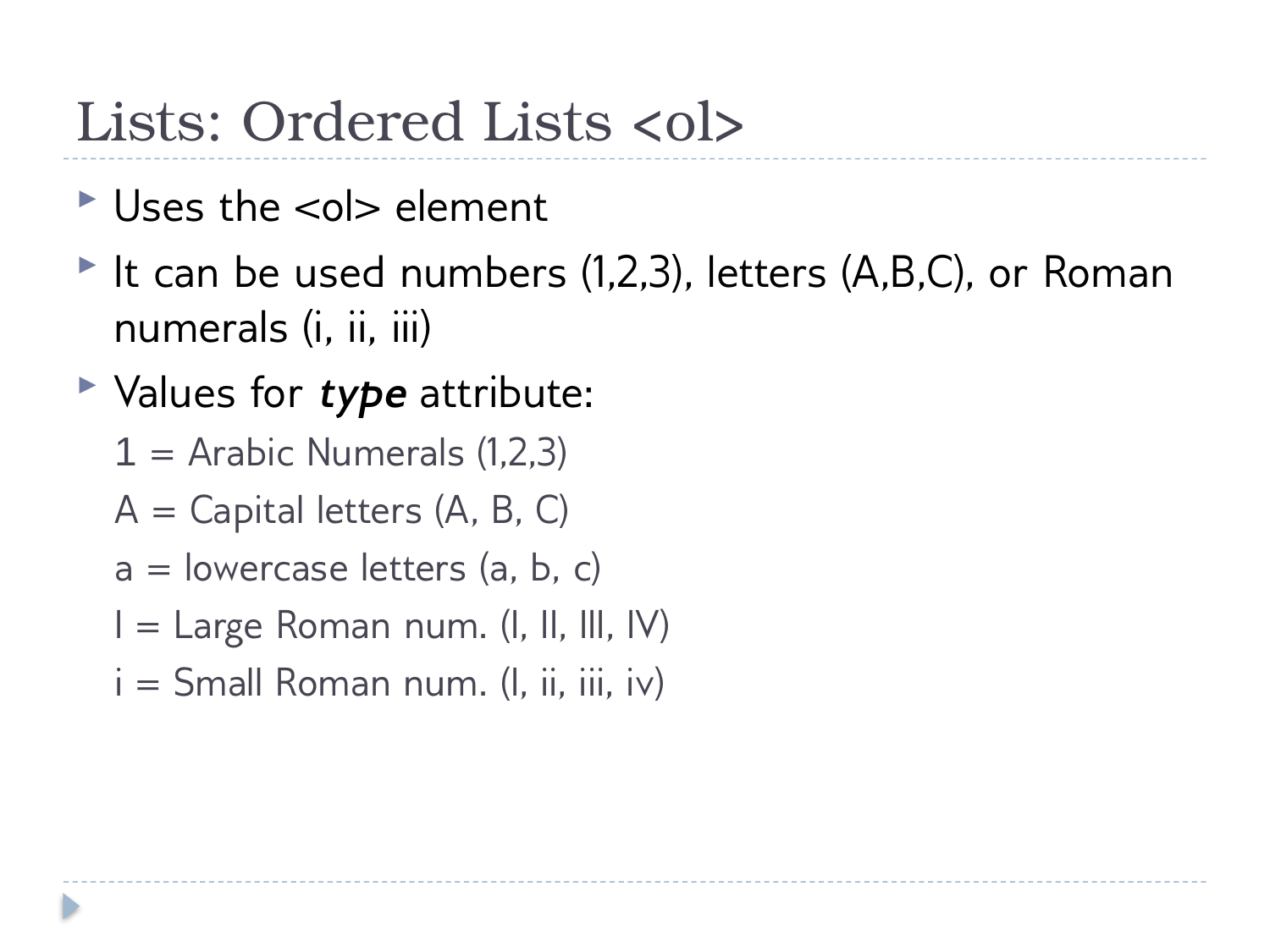

# Lists: Ordered Lists <ol>
Uses the <ol> element
It can be used numbers (1,2,3), letters (A,B,C), or Roman numerals (i, ii, iii)
Values for type attribute:
1 = Arabic Numerals (1,2,3)
A = Capital letters (A, B, C)
a = lowercase letters (a, b, c)
I = Large Roman num. (I, II, III, IV)
i = Small Roman num. (I, ii, iii, iv)